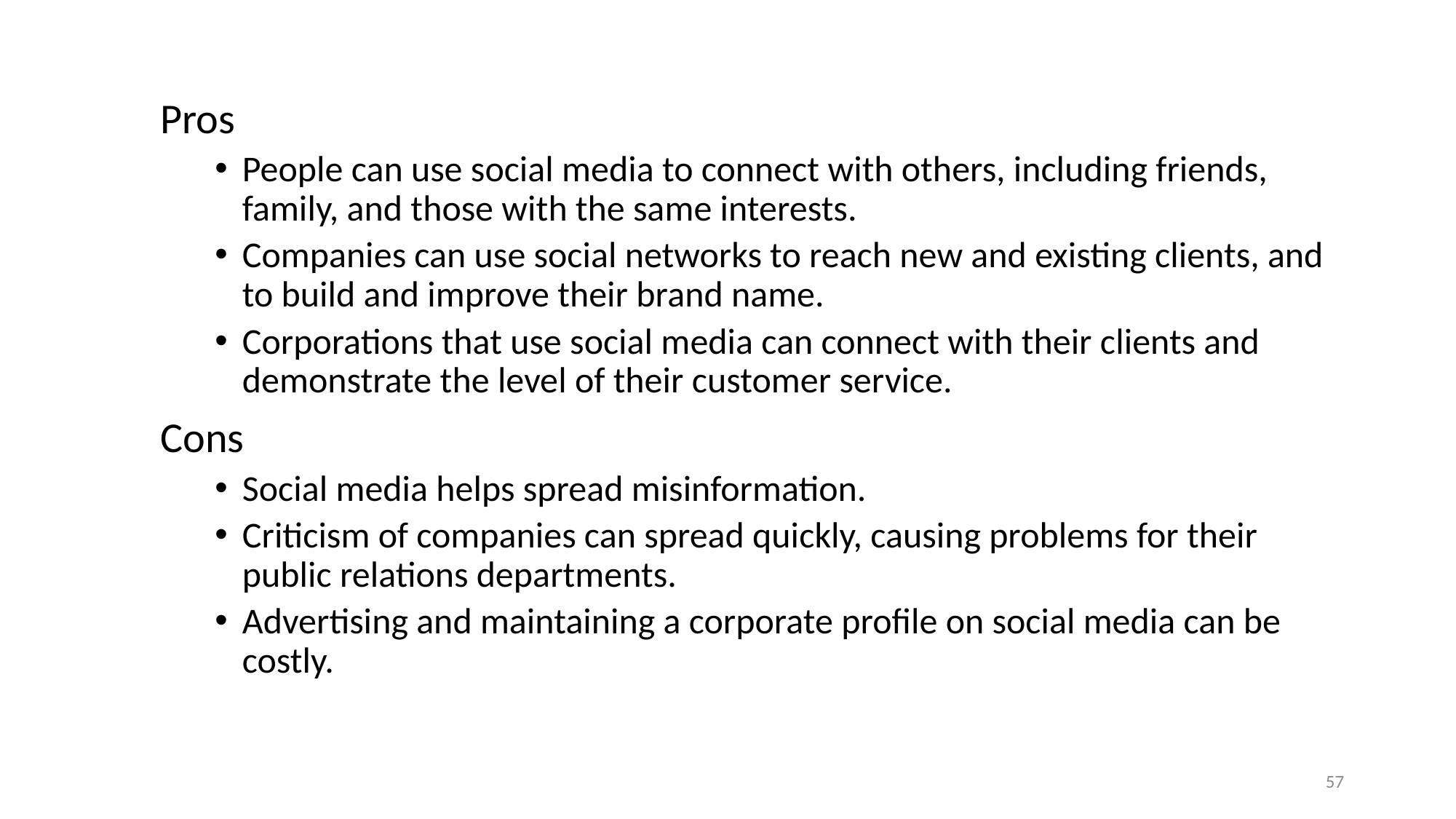

Pros
People can use social media to connect with others, including friends, family, and those with the same interests.
Companies can use social networks to reach new and existing clients, and to build and improve their brand name.
Corporations that use social media can connect with their clients and demonstrate the level of their customer service.
Cons
Social media helps spread misinformation.
Criticism of companies can spread quickly, causing problems for their public relations departments.
Advertising and maintaining a corporate profile on social media can be costly.

57